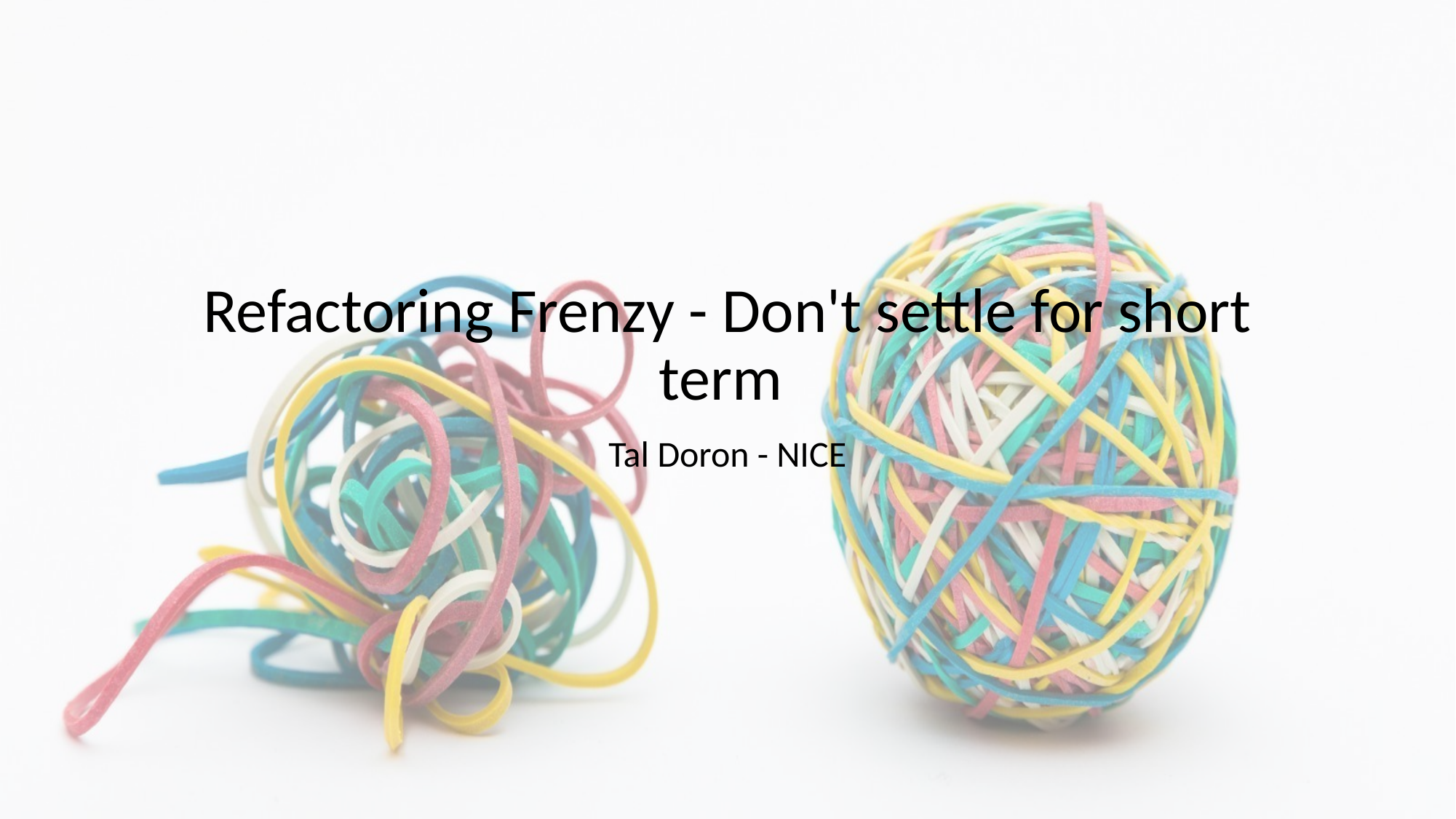

# Refactoring Frenzy - Don't settle for short term
Tal Doron - NICE